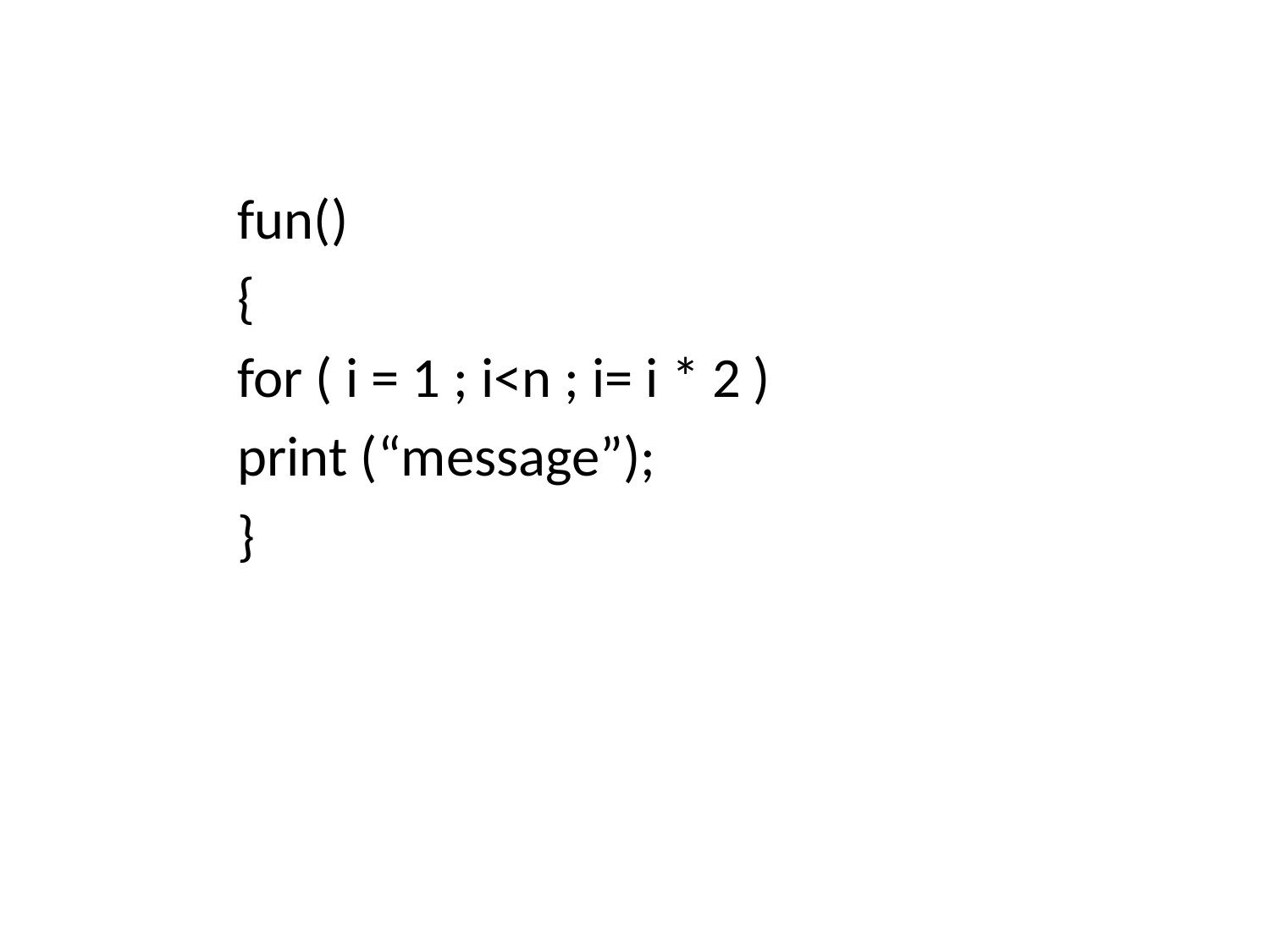

fun()
{
for ( i = 1 ; i<n ; i= i * 2 )
print (“message”);
}